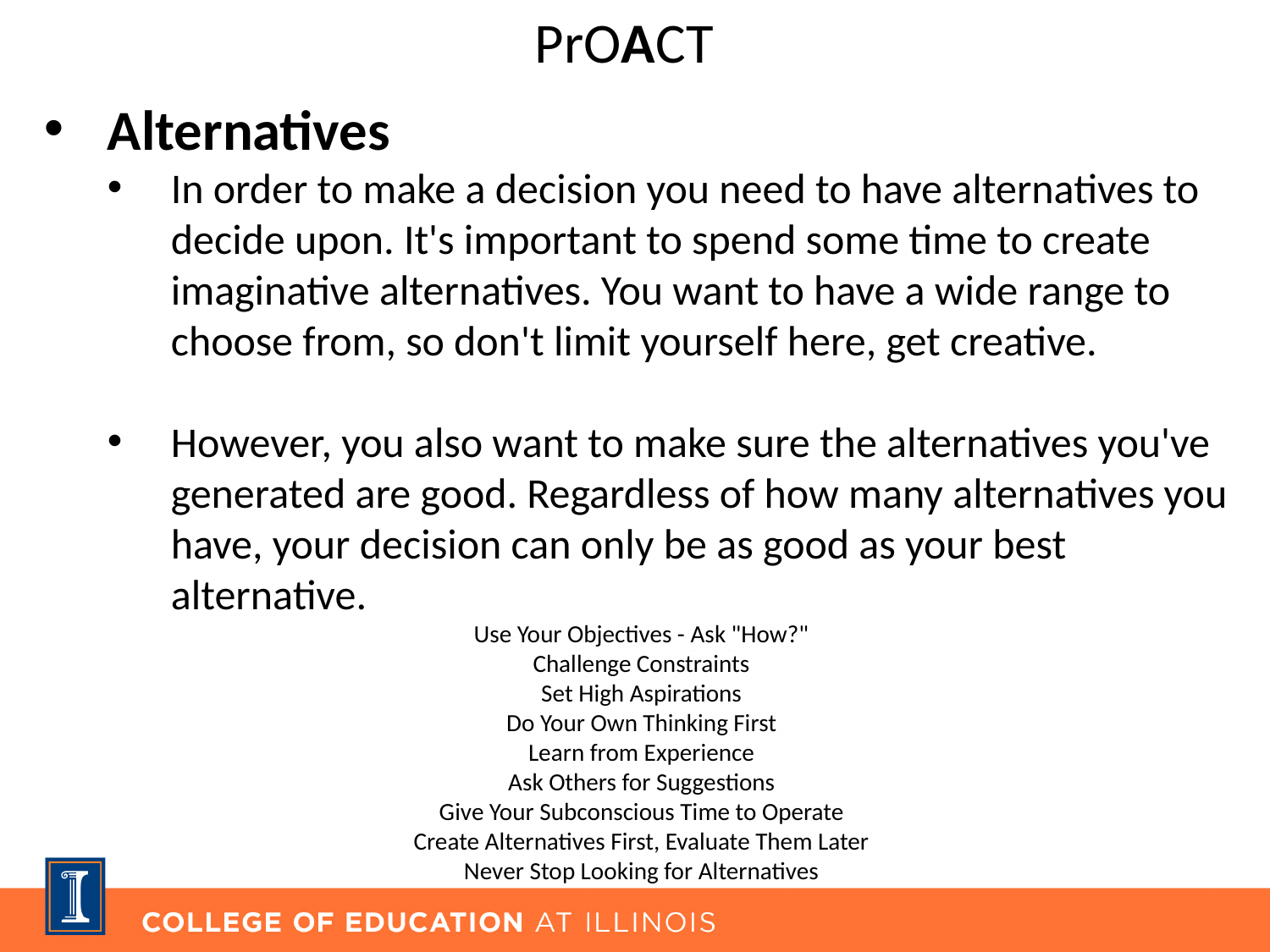

# PrOACT
Alternatives
In order to make a decision you need to have alternatives to decide upon. It's important to spend some time to create imaginative alternatives. You want to have a wide range to choose from, so don't limit yourself here, get creative.

However, you also want to make sure the alternatives you've generated are good. Regardless of how many alternatives you have, your decision can only be as good as your best alternative.
Use Your Objectives - Ask "How?"
Challenge Constraints
Set High Aspirations
Do Your Own Thinking First
Learn from Experience
Ask Others for Suggestions
Give Your Subconscious Time to Operate
Create Alternatives First, Evaluate Them Later
Never Stop Looking for Alternatives